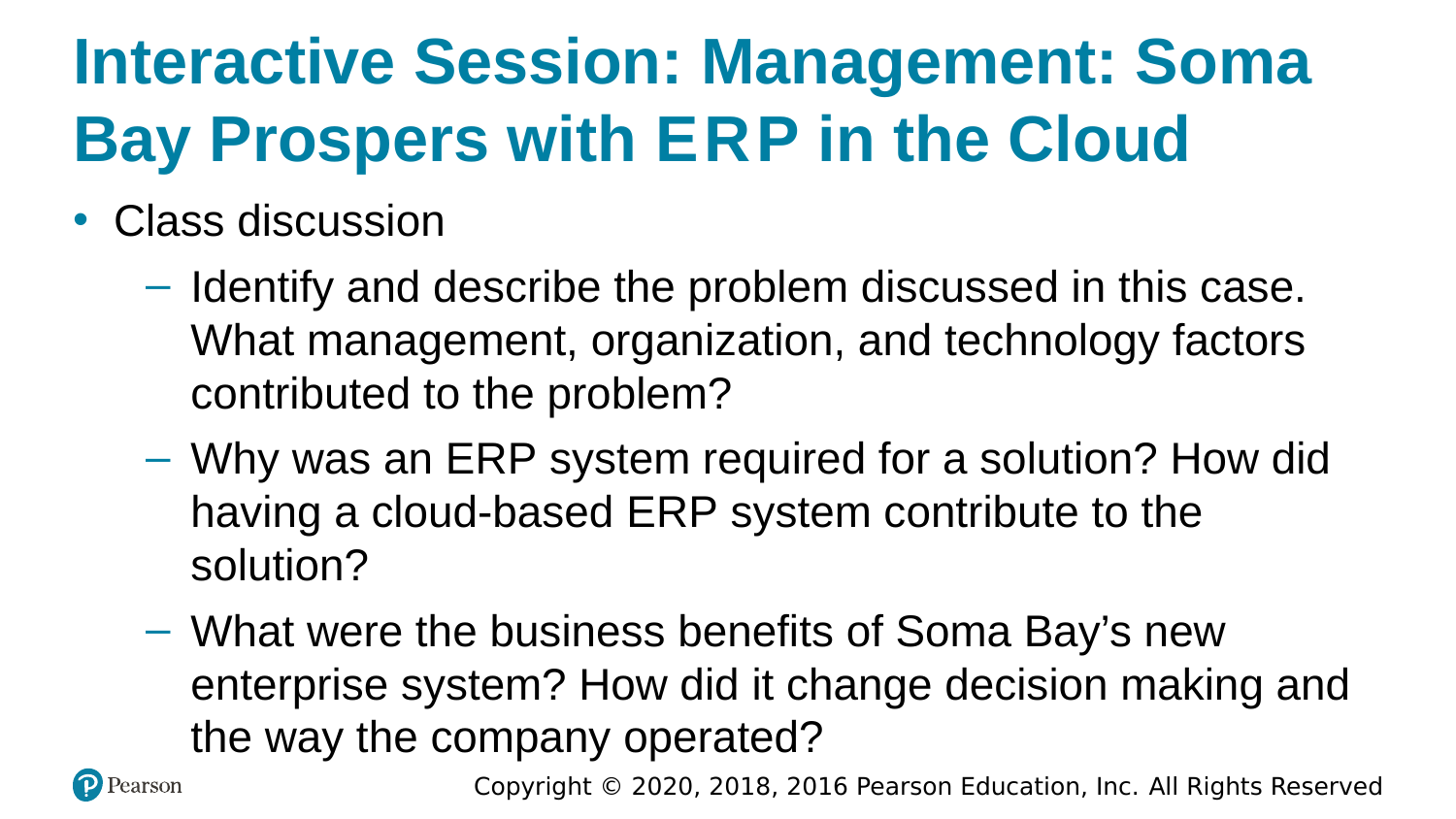

# Interactive Session: Management: Soma Bay Prospers with E R P in the Cloud
Class discussion
Identify and describe the problem discussed in this case. What management, organization, and technology factors contributed to the problem?
Why was an E R P system required for a solution? How did having a cloud-based E R P system contribute to the solution?
What were the business benefits of Soma Bay’s new enterprise system? How did it change decision making and the way the company operated?